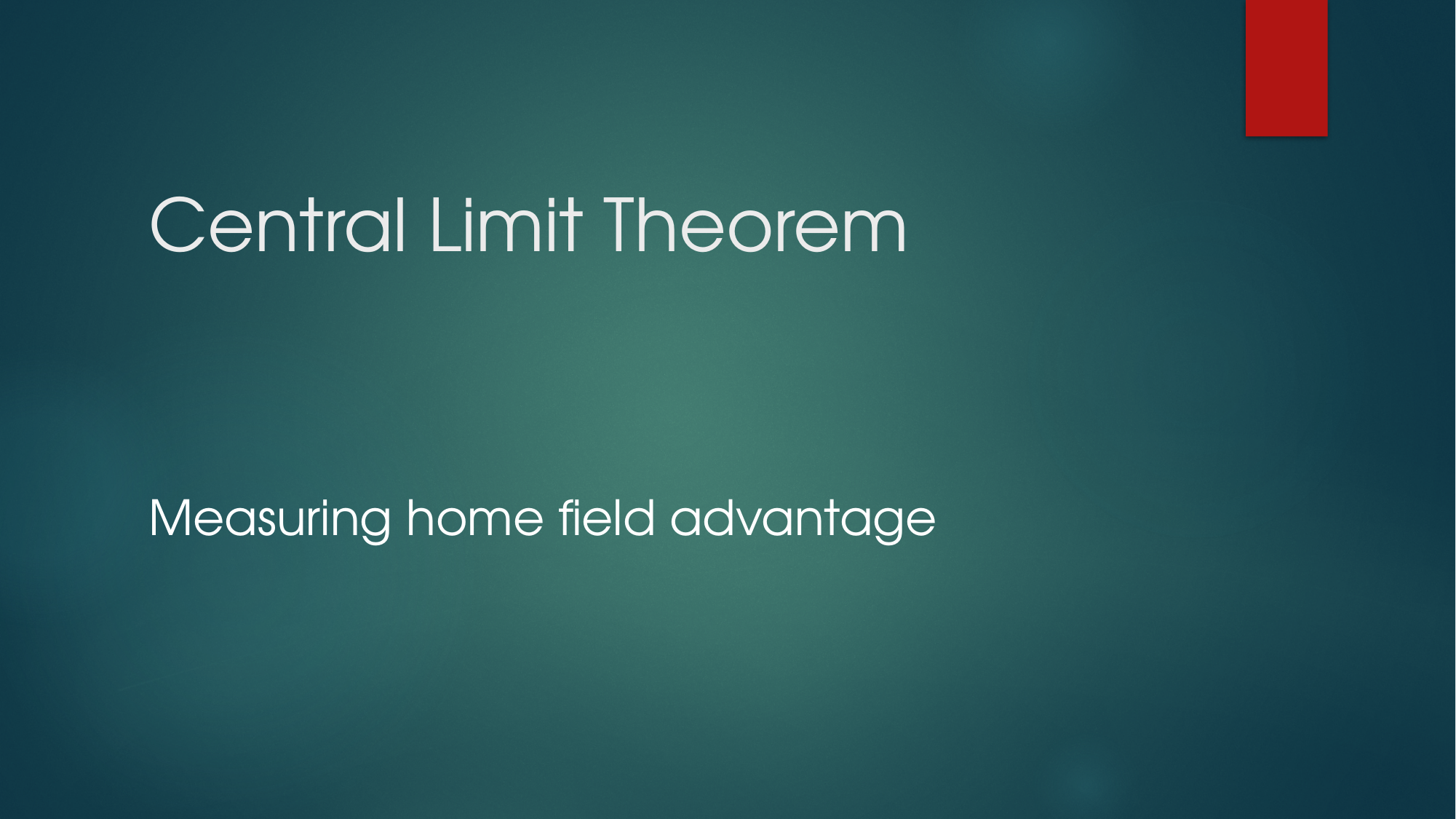

# Central Limit Theorem
Measuring home field advantage